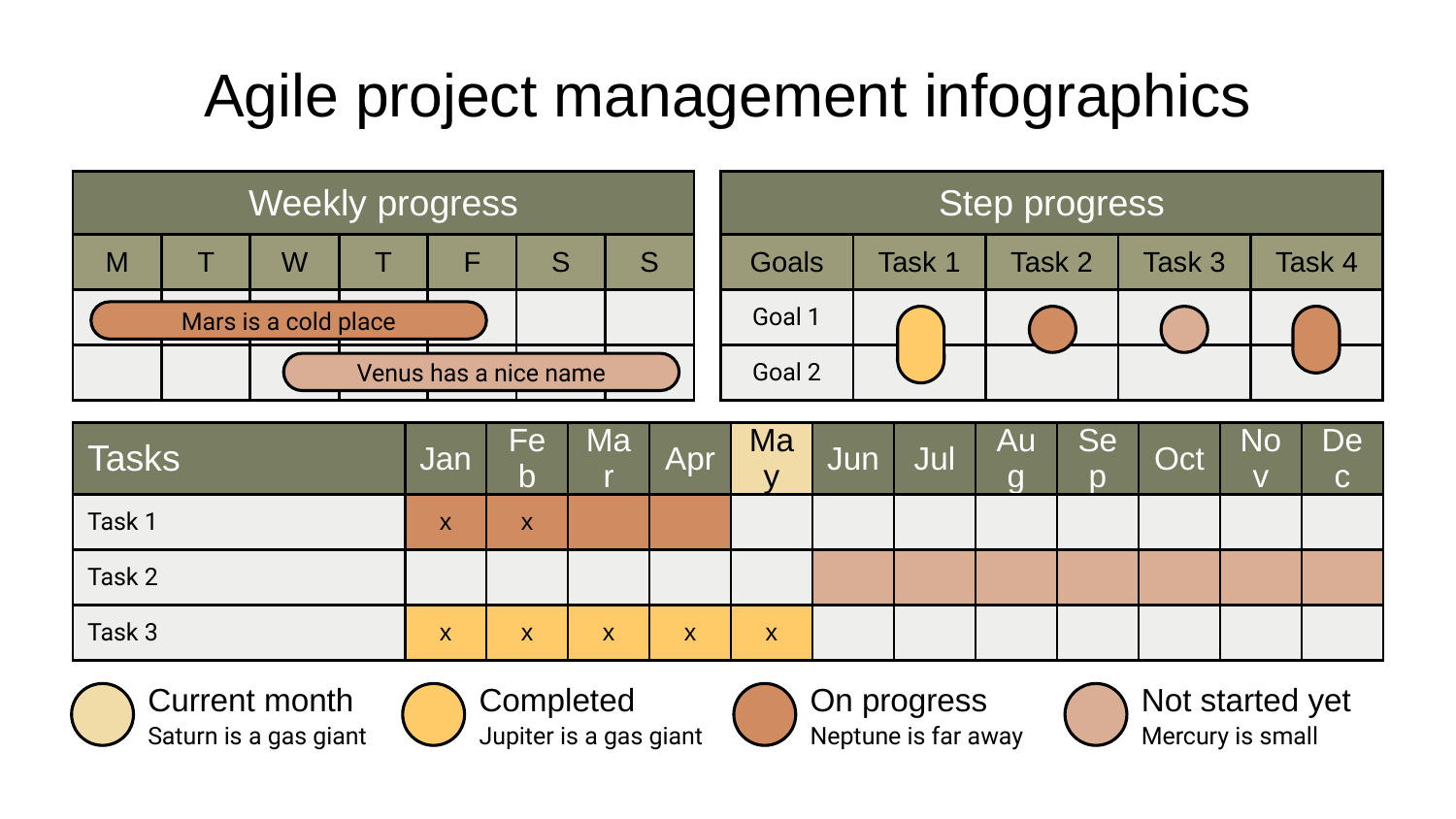

# Agile project management infographics
| Weekly progress |  |  |  |  |  |  |
| --- | --- | --- | --- | --- | --- | --- |
| M | T | W | T | F | S | S |
|  |  |  |  |  |  |  |
|  |  |  |  |  |  |  |
| Step progress |  |  |  |  |
| --- | --- | --- | --- | --- |
| Goals | Task 1 | Task 2 | Task 3 | Task 4 |
| Goal 1 |  |  |  |  |
| Goal 2 |  |  |  |  |
Mars is a cold place

Venus has a nice name
| Tasks | Jan | Feb | Mar | Apr | May | Jun | Jul | Aug | Sep | Oct | Nov | Dec |
| --- | --- | --- | --- | --- | --- | --- | --- | --- | --- | --- | --- | --- |
| Task 1 | x | x |  |  |  |  |  |  |  |  |  |  |
| Task 2 |  |  |  |  |  |  |  |  |  |  |  |  |
| Task 3 | x | x | x | x | x |  |  |  |  |  |  |  |
Current month
Saturn is a gas giant

Completed
Jupiter is a gas giant

On progress
Neptune is far away

Not started yet
Mercury is small